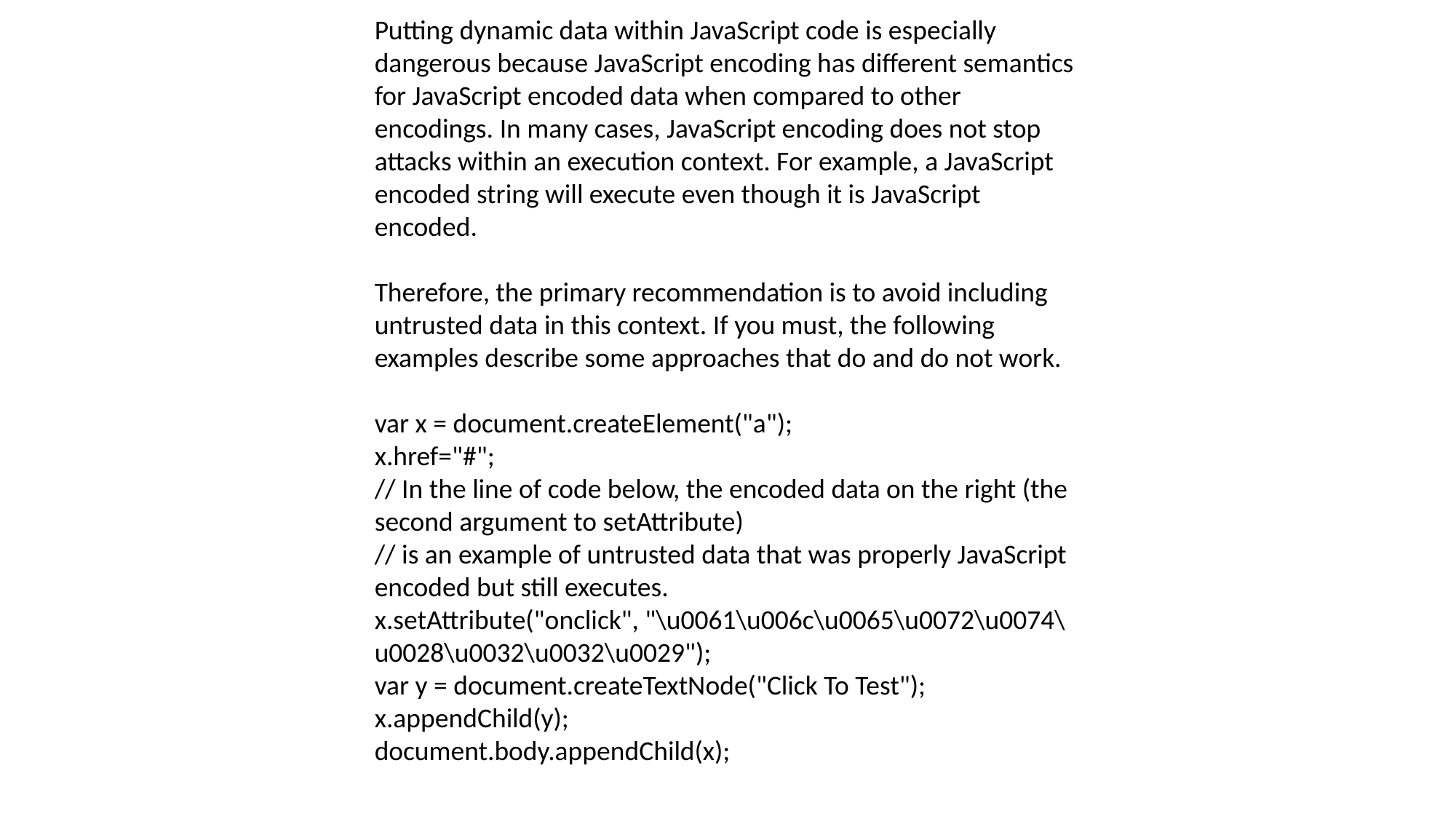

Putting dynamic data within JavaScript code is especially dangerous because JavaScript encoding has different semantics for JavaScript encoded data when compared to other encodings. In many cases, JavaScript encoding does not stop attacks within an execution context. For example, a JavaScript encoded string will execute even though it is JavaScript encoded.

Therefore, the primary recommendation is to avoid including untrusted data in this context. If you must, the following examples describe some approaches that do and do not work.

var x = document.createElement("a");
x.href="#";
// In the line of code below, the encoded data on the right (the second argument to setAttribute)
// is an example of untrusted data that was properly JavaScript encoded but still executes.
x.setAttribute("onclick", "\u0061\u006c\u0065\u0072\u0074\u0028\u0032\u0032\u0029");
var y = document.createTextNode("Click To Test");
x.appendChild(y);
document.body.appendChild(x);